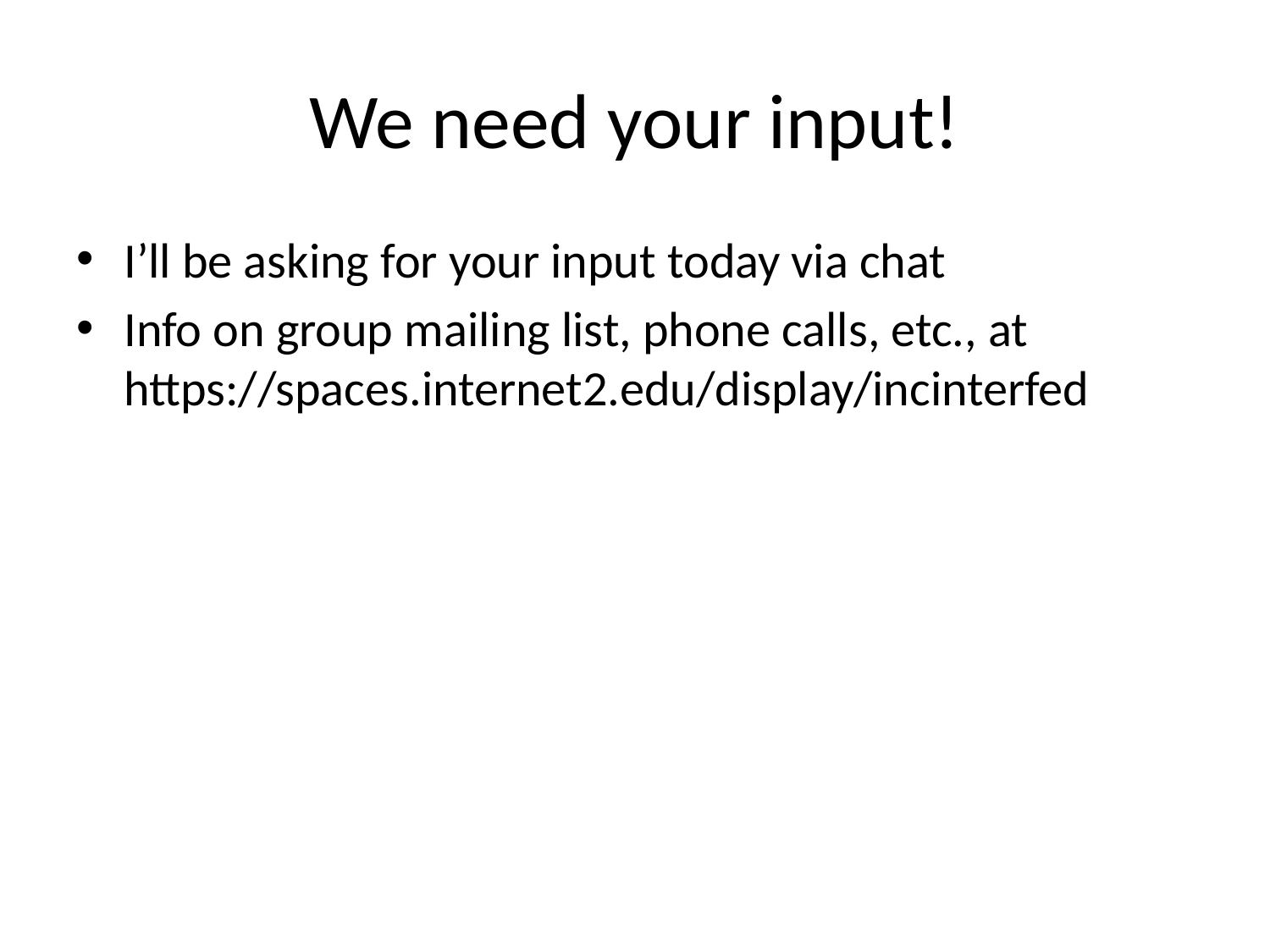

# We need your input!
I’ll be asking for your input today via chat
Info on group mailing list, phone calls, etc., at https://spaces.internet2.edu/display/incinterfed